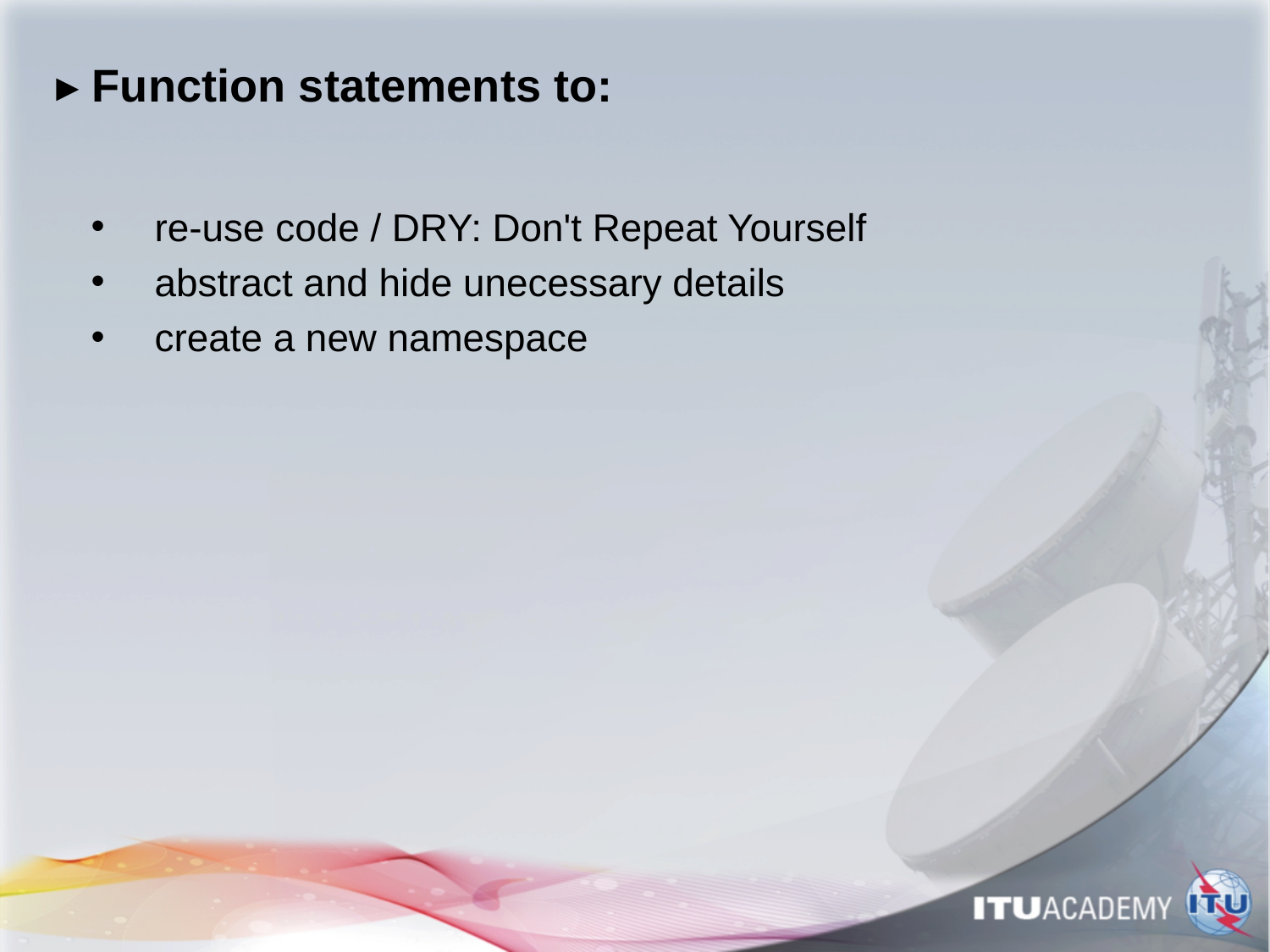

# ▸ Function statements to:
re-use code / DRY: Don't Repeat Yourself
abstract and hide unecessary details
create a new namespace